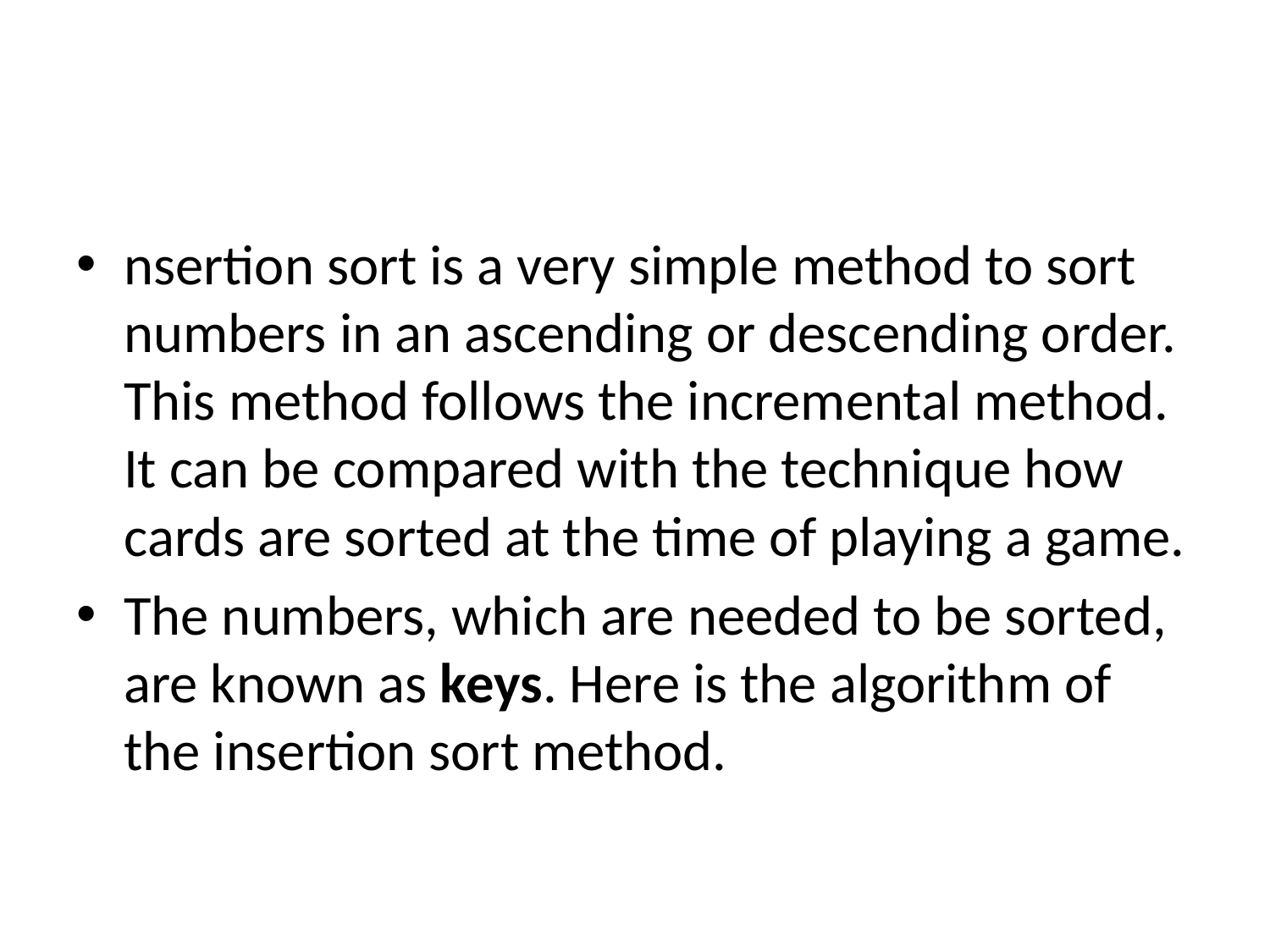

#
nsertion sort is a very simple method to sort numbers in an ascending or descending order. This method follows the incremental method. It can be compared with the technique how cards are sorted at the time of playing a game.
The numbers, which are needed to be sorted, are known as keys. Here is the algorithm of the insertion sort method.